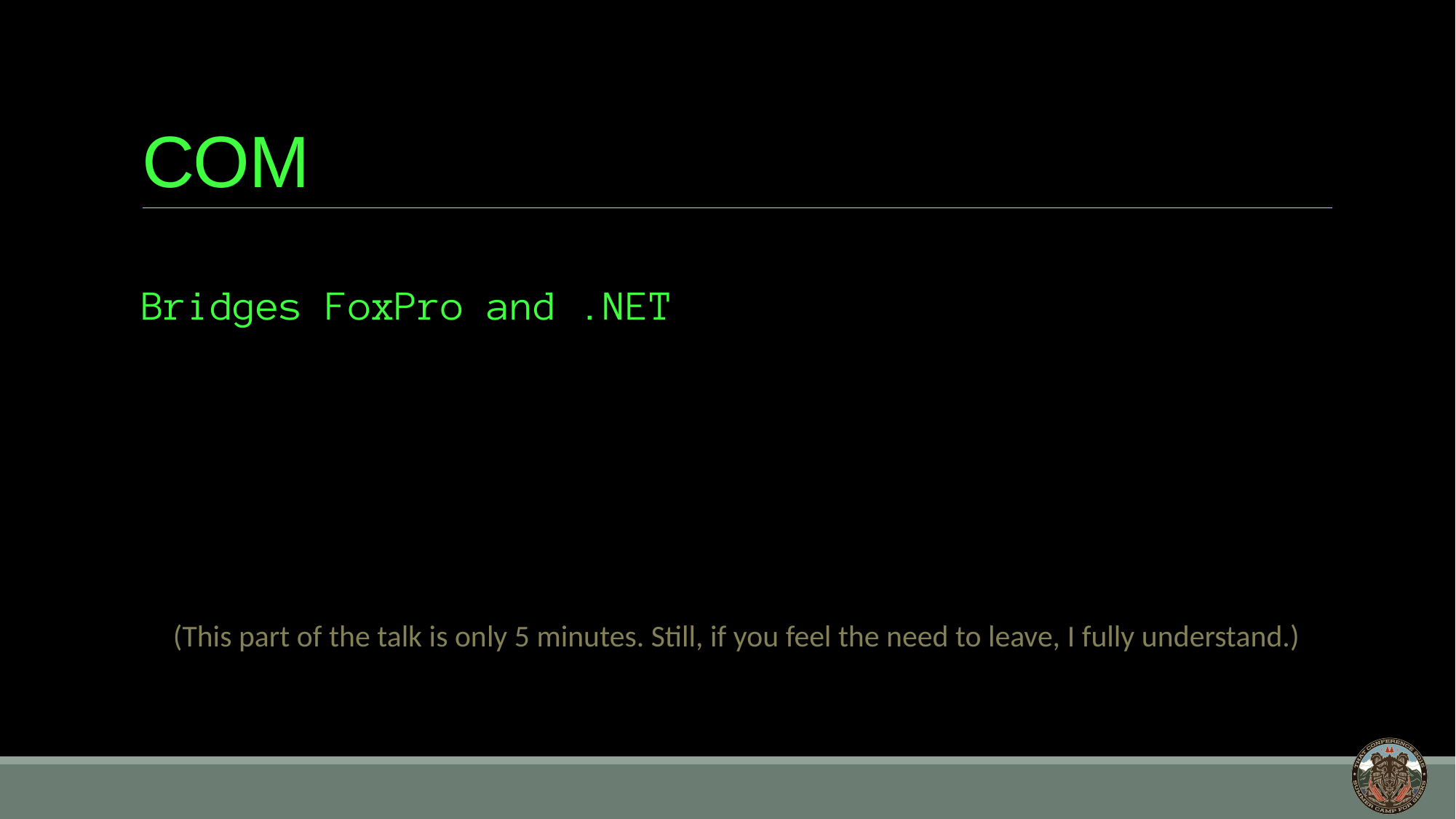

# COM

Bridges FoxPro and .NET

(This part of the talk is only 5 minutes. Still, if you feel the need to leave, I fully understand.)